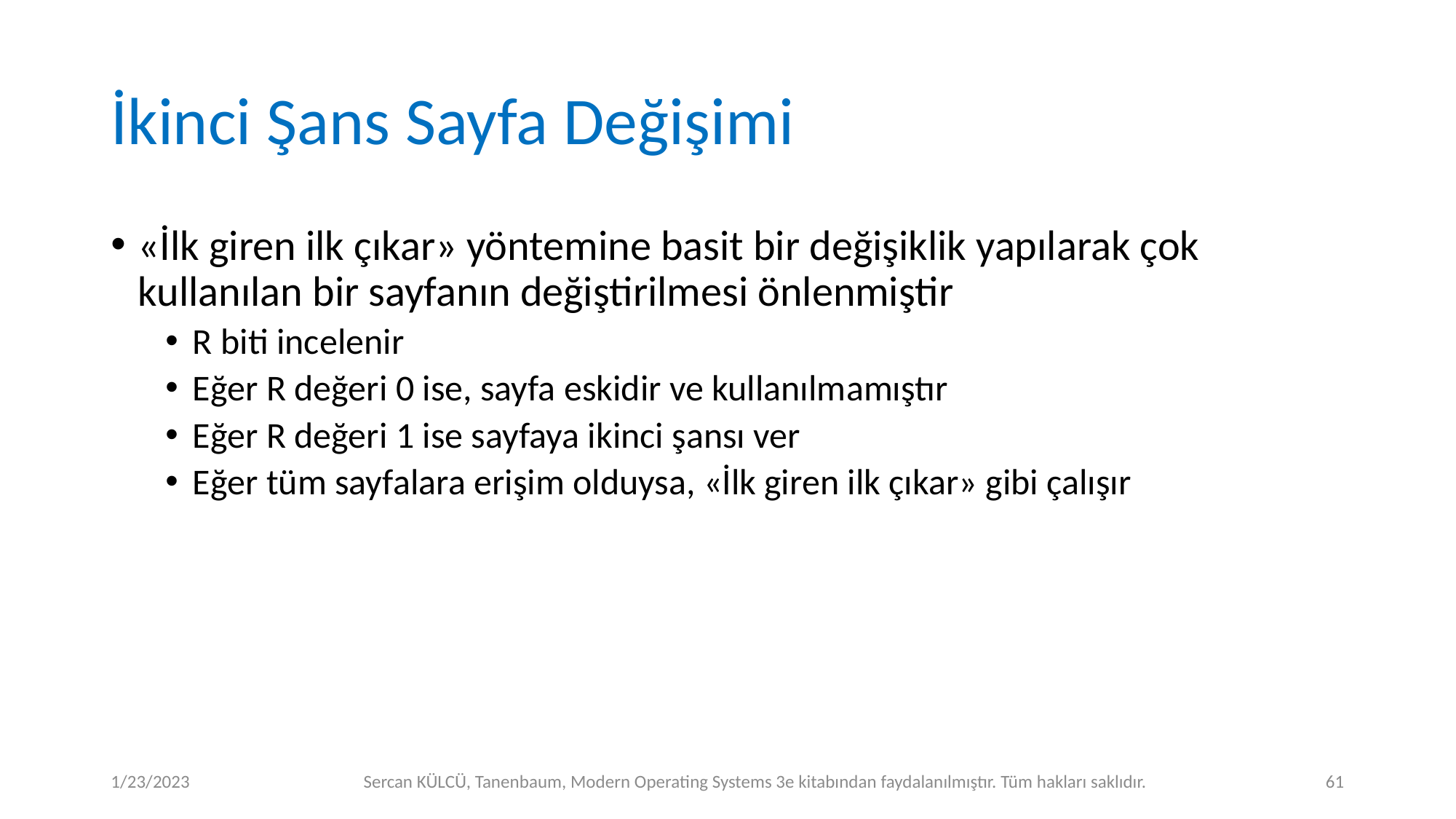

# İkinci Şans Sayfa Değişimi
«İlk giren ilk çıkar» yöntemine basit bir değişiklik yapılarak çok kullanılan bir sayfanın değiştirilmesi önlenmiştir
R biti incelenir
Eğer R değeri 0 ise, sayfa eskidir ve kullanılmamıştır
Eğer R değeri 1 ise sayfaya ikinci şansı ver
Eğer tüm sayfalara erişim olduysa, «İlk giren ilk çıkar» gibi çalışır
1/23/2023
Sercan KÜLCÜ, Tanenbaum, Modern Operating Systems 3e kitabından faydalanılmıştır. Tüm hakları saklıdır.
61